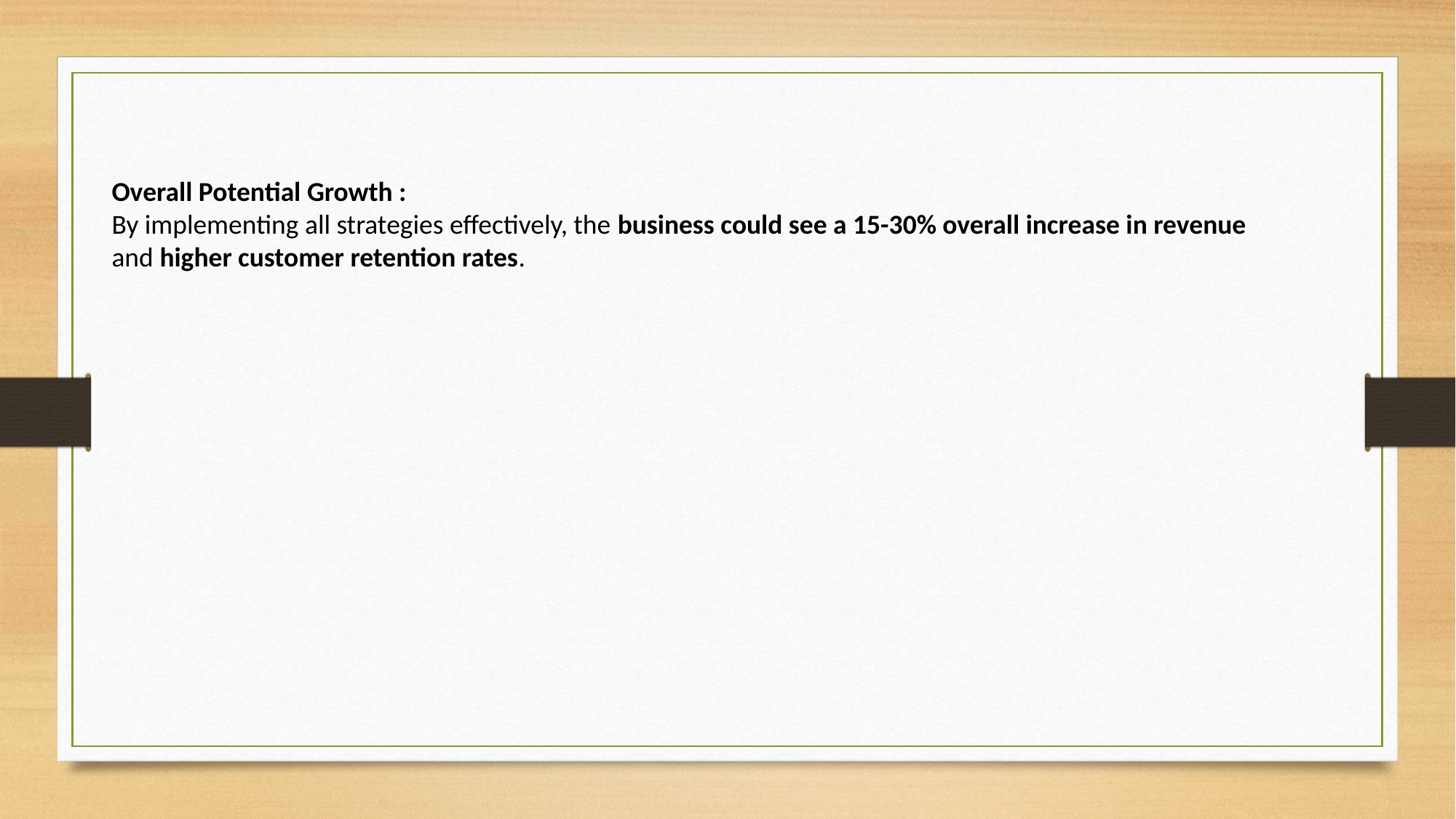

Overall Potential Growth :
By implementing all strategies effectively, the business could see a 15-30% overall increase in revenue and higher customer retention rates.